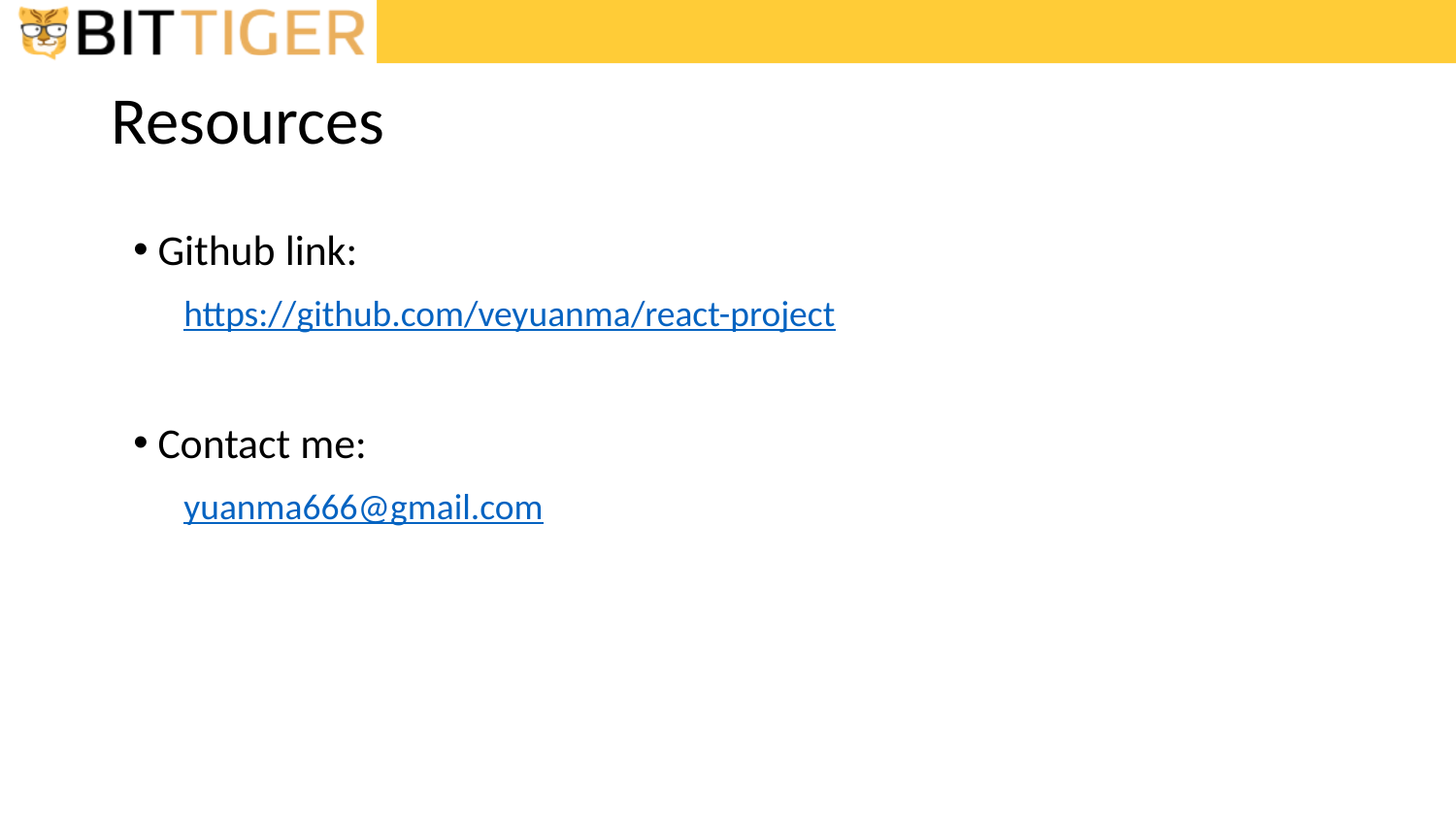

# Resources
 Github link:
https://github.com/veyuanma/react-project

 Contact me:
yuanma666@gmail.com